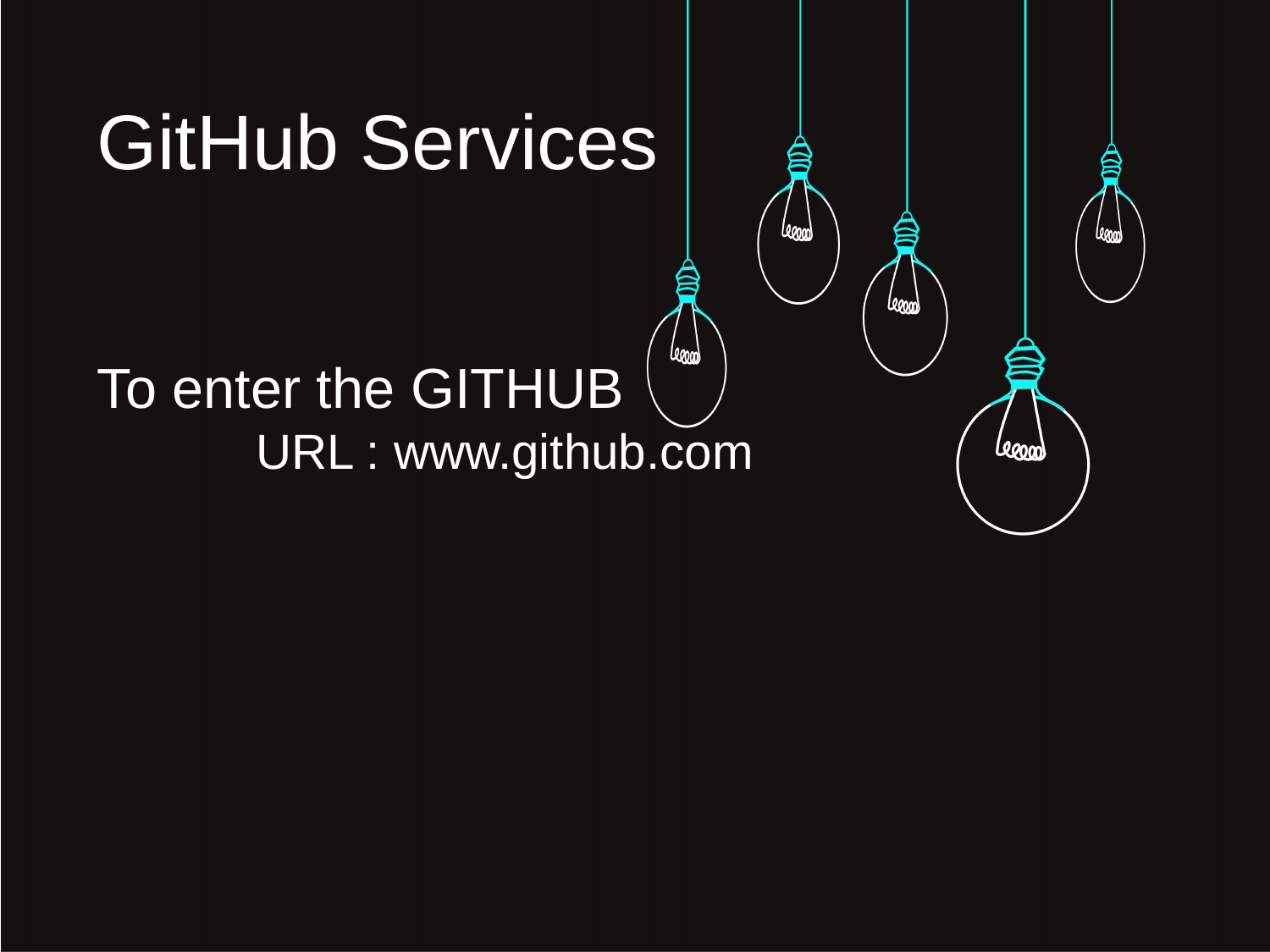

GitHub Services
# To enter the GITHUB
URL : www.github.com